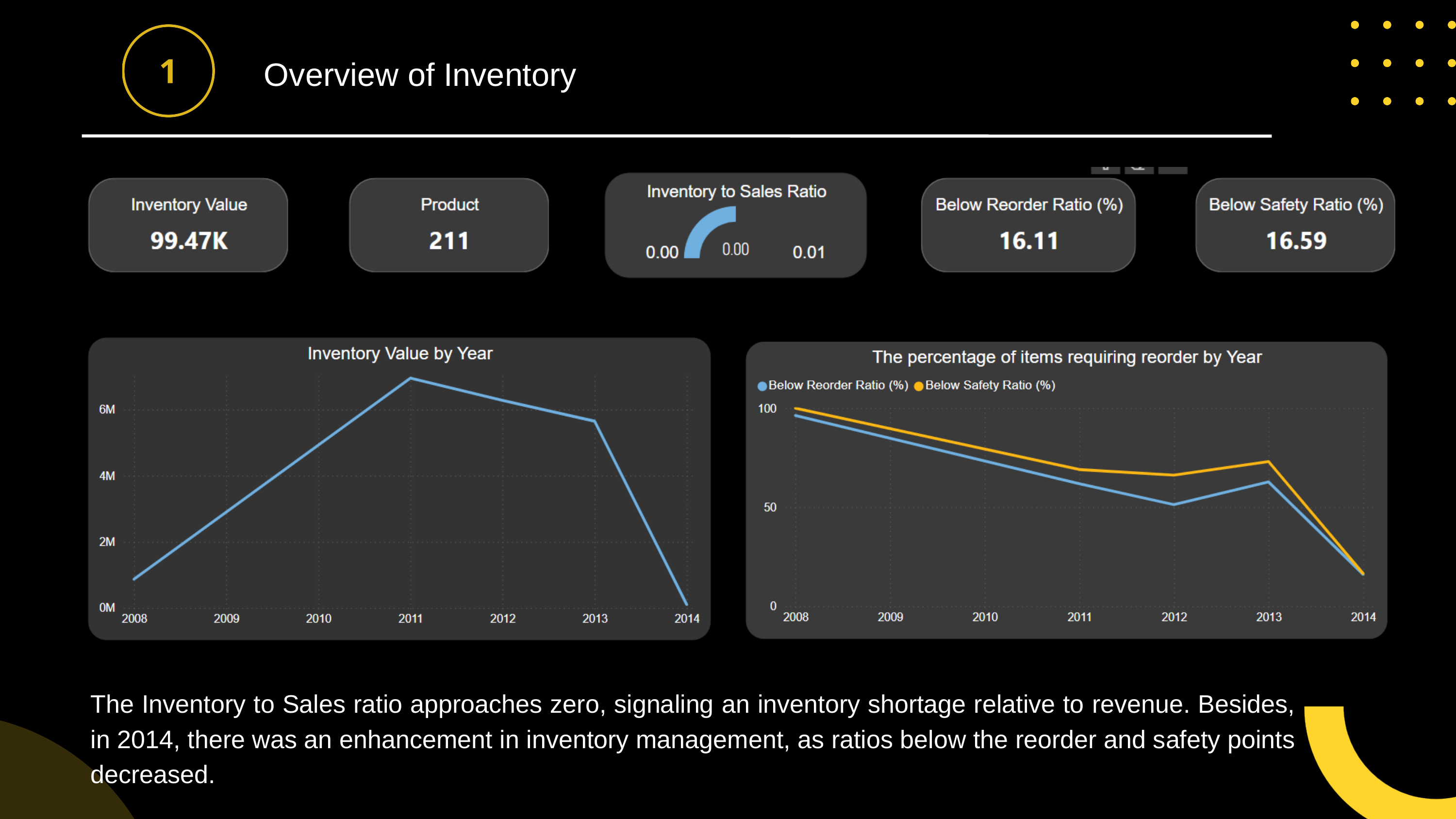

Overview of Inventory

The Inventory to Sales ratio approaches zero, signaling an inventory shortage relative to revenue. Besides, in 2014, there was an enhancement in inventory management, as ratios below the reorder and safety points decreased.